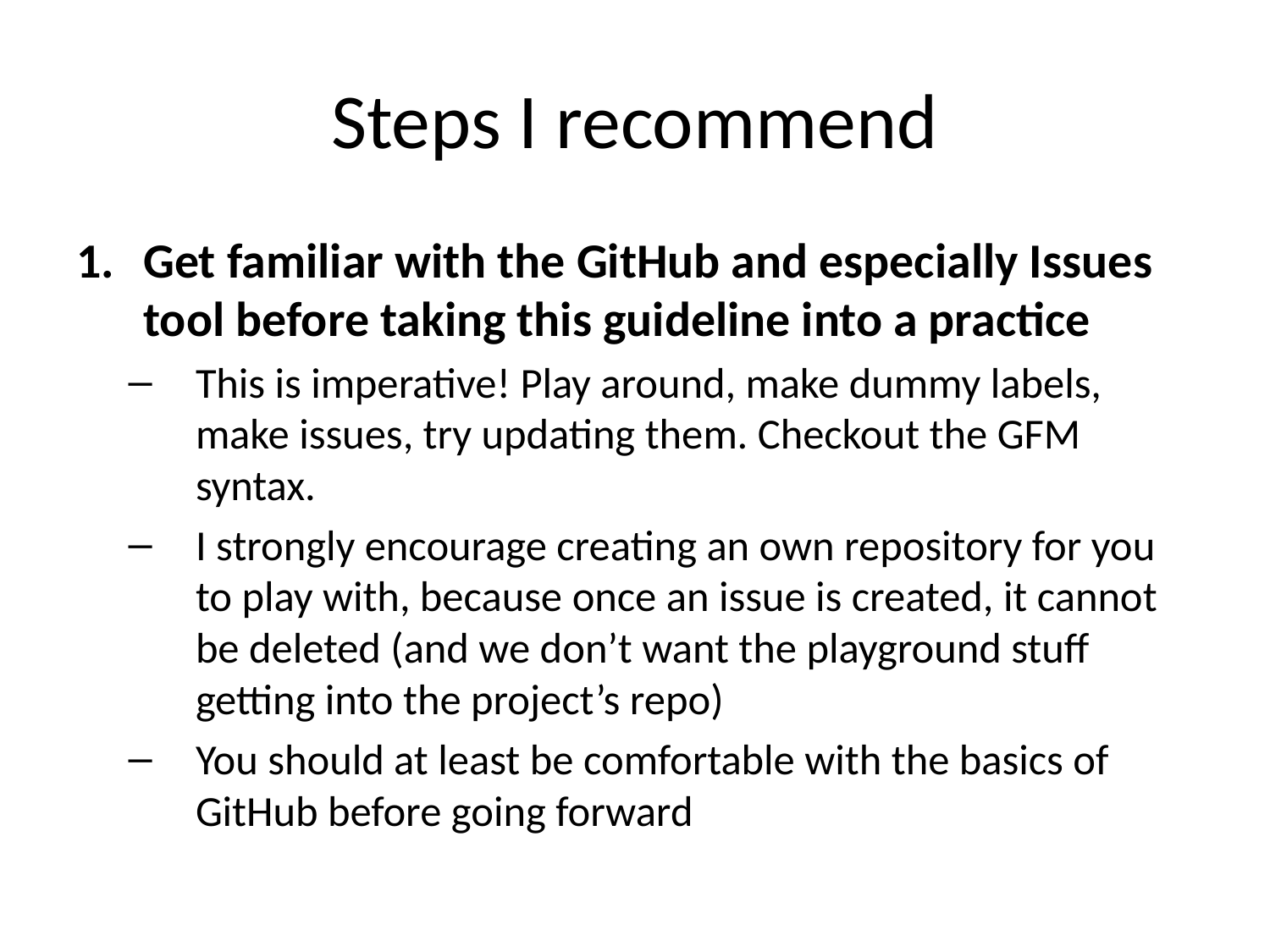

# Steps I recommend
Get familiar with the GitHub and especially Issues tool before taking this guideline into a practice
This is imperative! Play around, make dummy labels, make issues, try updating them. Checkout the GFM syntax.
I strongly encourage creating an own repository for you to play with, because once an issue is created, it cannot be deleted (and we don’t want the playground stuff getting into the project’s repo)
You should at least be comfortable with the basics of GitHub before going forward